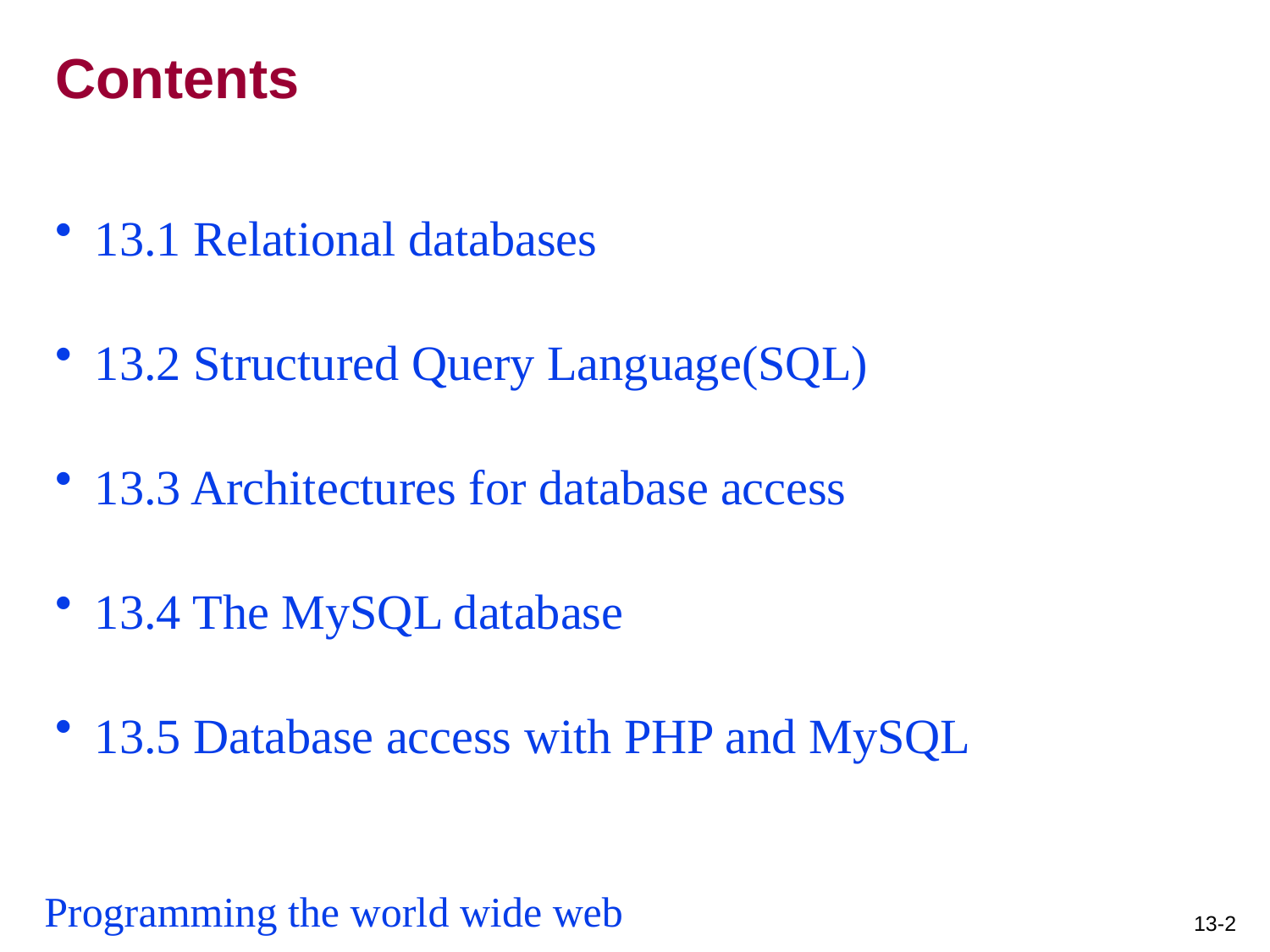

# Contents

13.1 Relational databases

13.2 Structured Query Language(SQL)

13.3 Architectures for database access

13.4 The MySQL database

13.5 Database access with PHP and MySQL